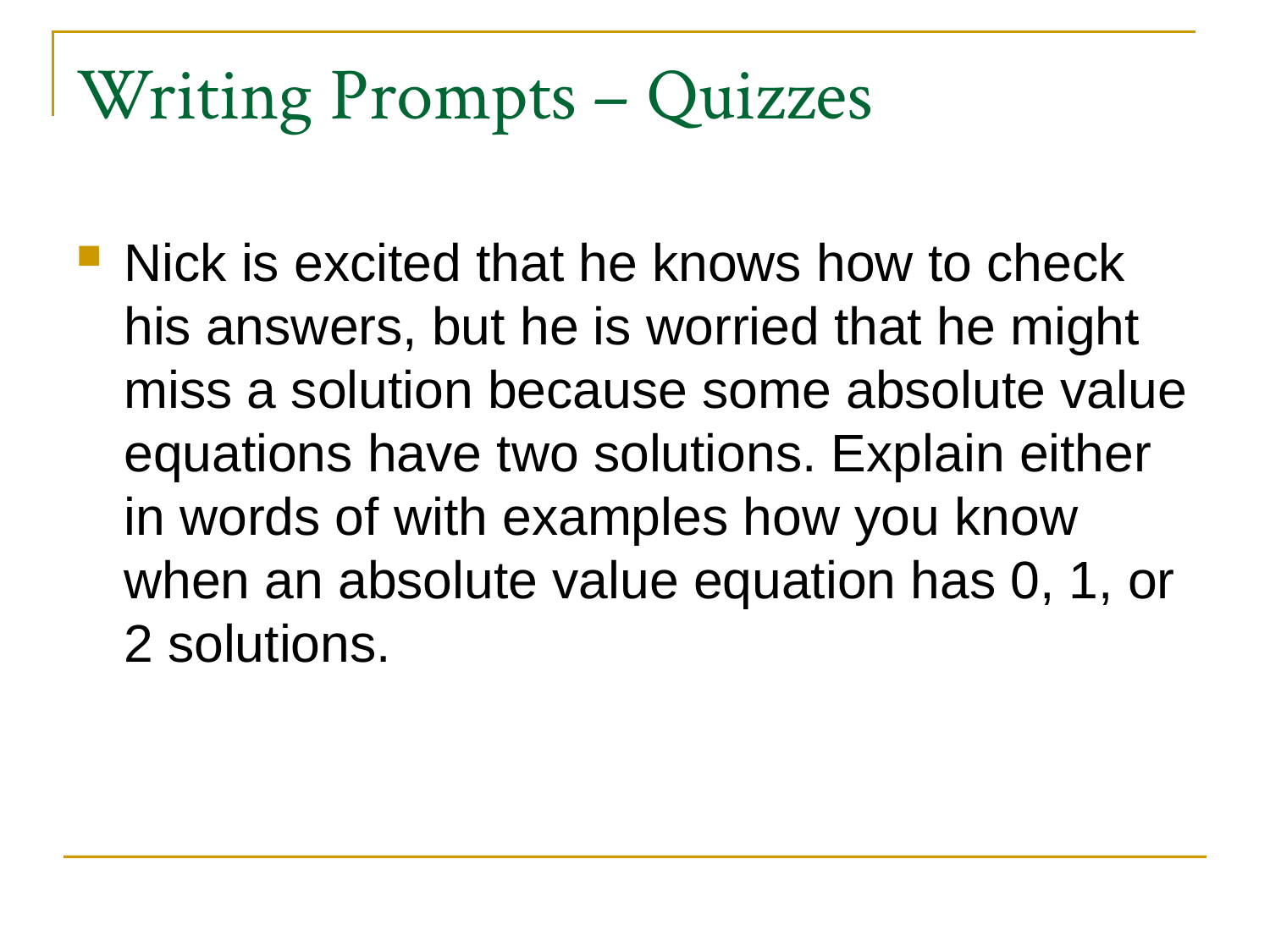

# Writing Prompts – Quizzes
Nick is excited that he knows how to check his answers, but he is worried that he might miss a solution because some absolute value equations have two solutions. Explain either in words of with examples how you know when an absolute value equation has 0, 1, or 2 solutions.